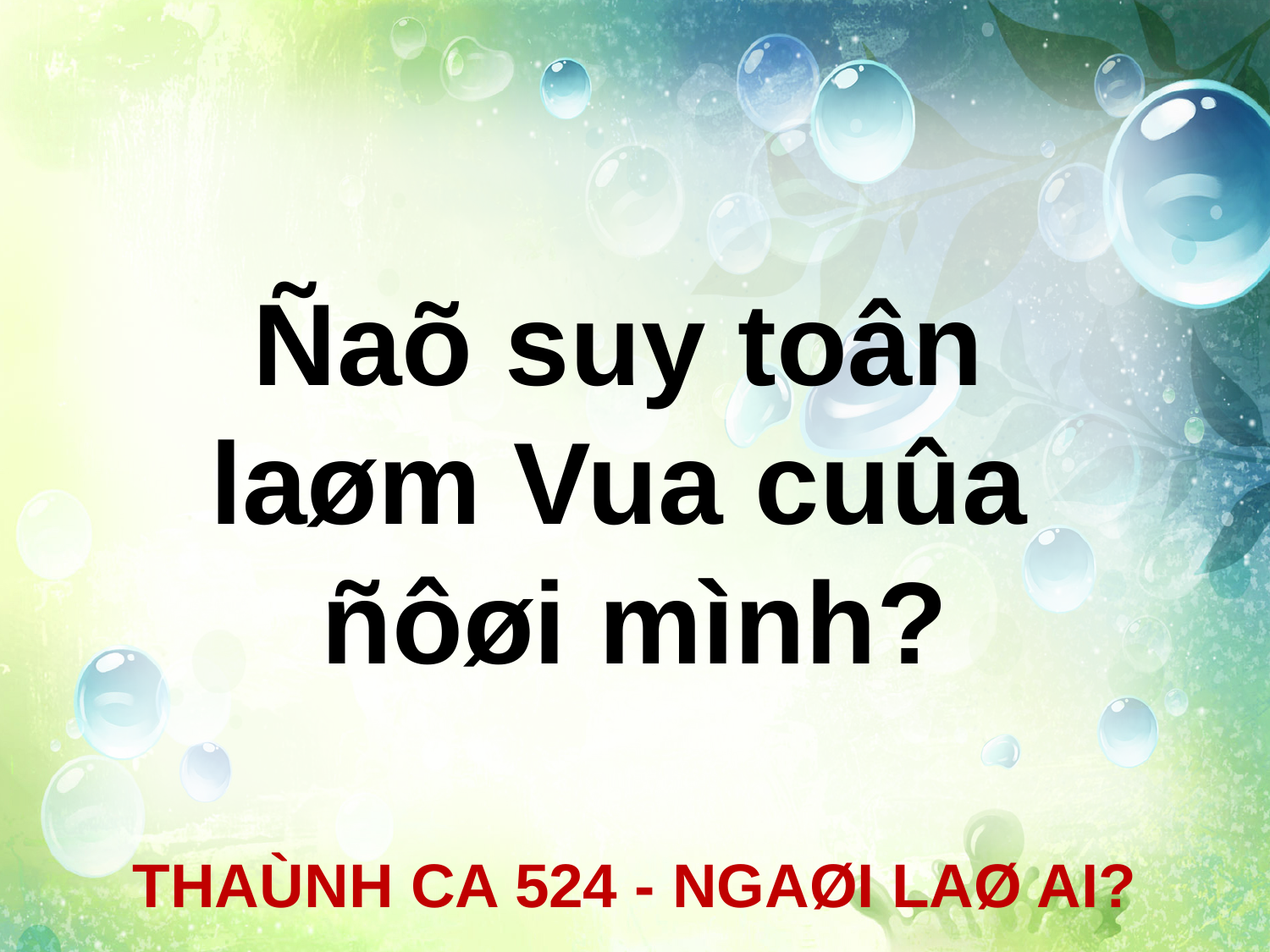

Ñaõ suy toân
laøm Vua cuûa
ñôøi mình?
THAÙNH CA 524 - NGAØI LAØ AI?